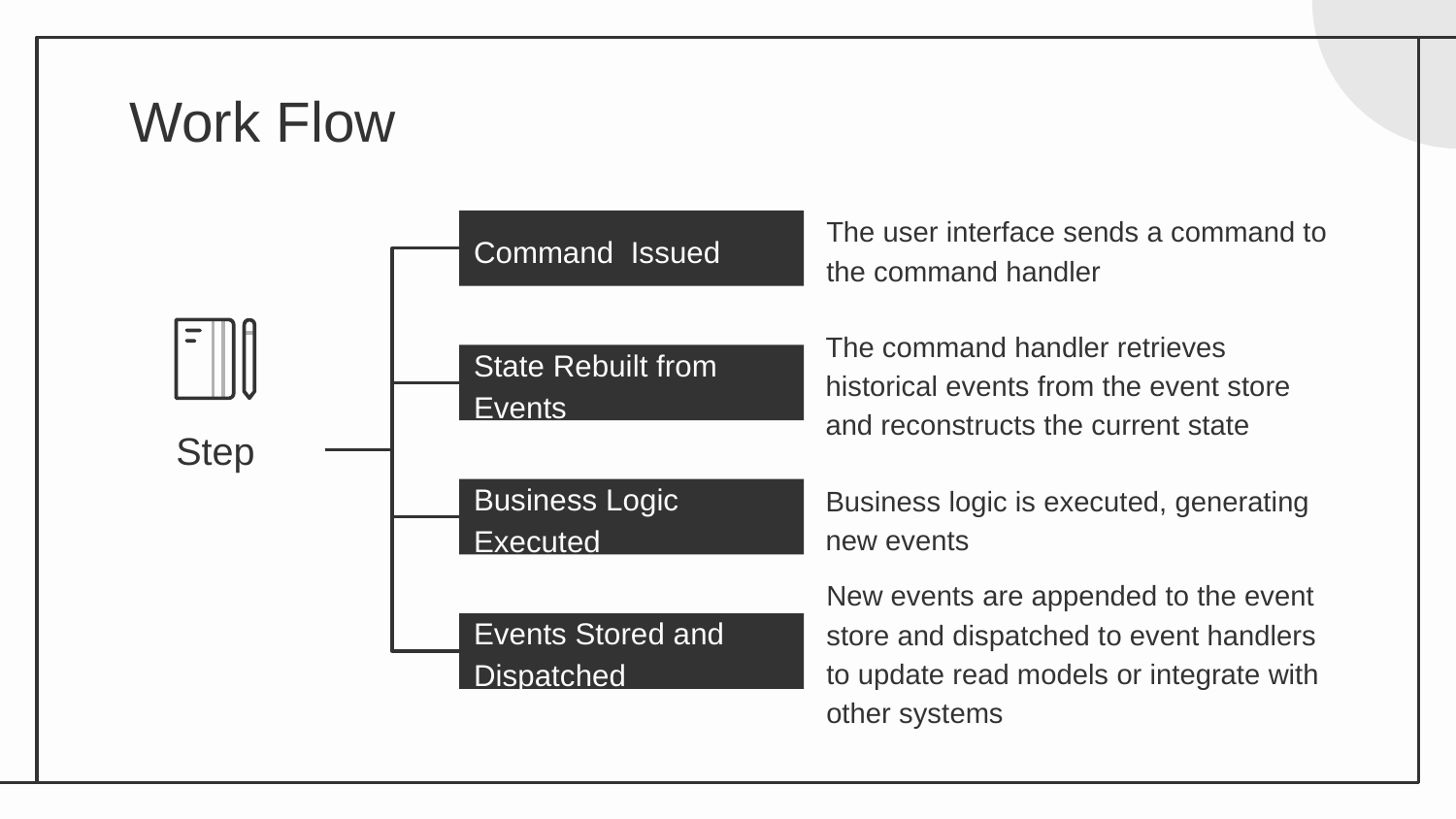

# Work Flow
The user interface sends a command to the command handler
Command  Issued

The command handler retrieves historical events from the event store and reconstructs the current state
State Rebuilt from Events
Step
Business logic is executed, generating new events
Business Logic Executed
New events are appended to the event store and dispatched to event handlers to update read models or integrate with other systems
Events Stored and Dispatched